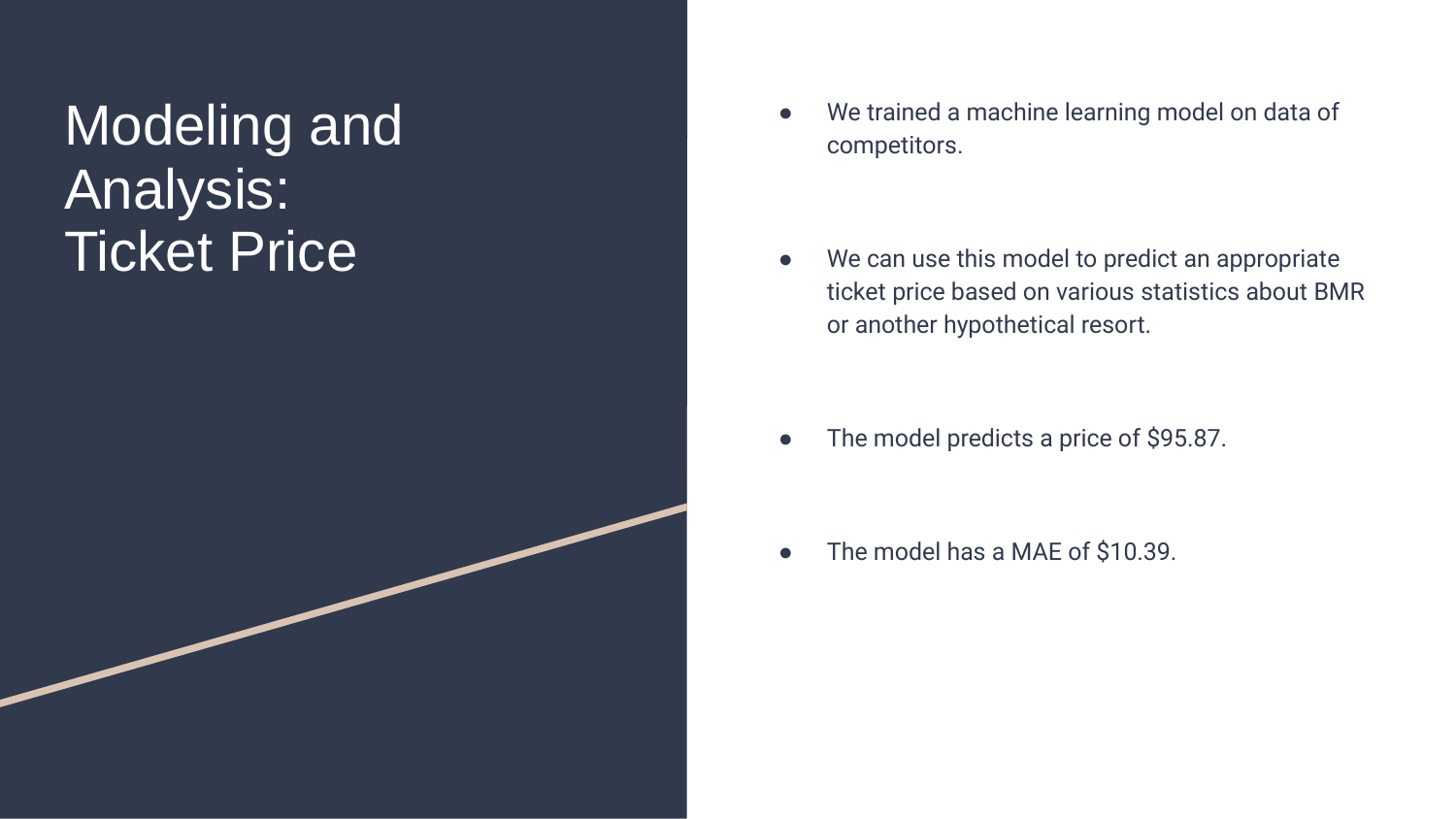

# Modeling and Analysis:
Ticket Price
We trained a machine learning model on data of competitors.

We can use this model to predict an appropriate ticket price based on various statistics about BMR or another hypothetical resort.

The model predicts a price of $95.87.

The model has a MAE of $10.39.